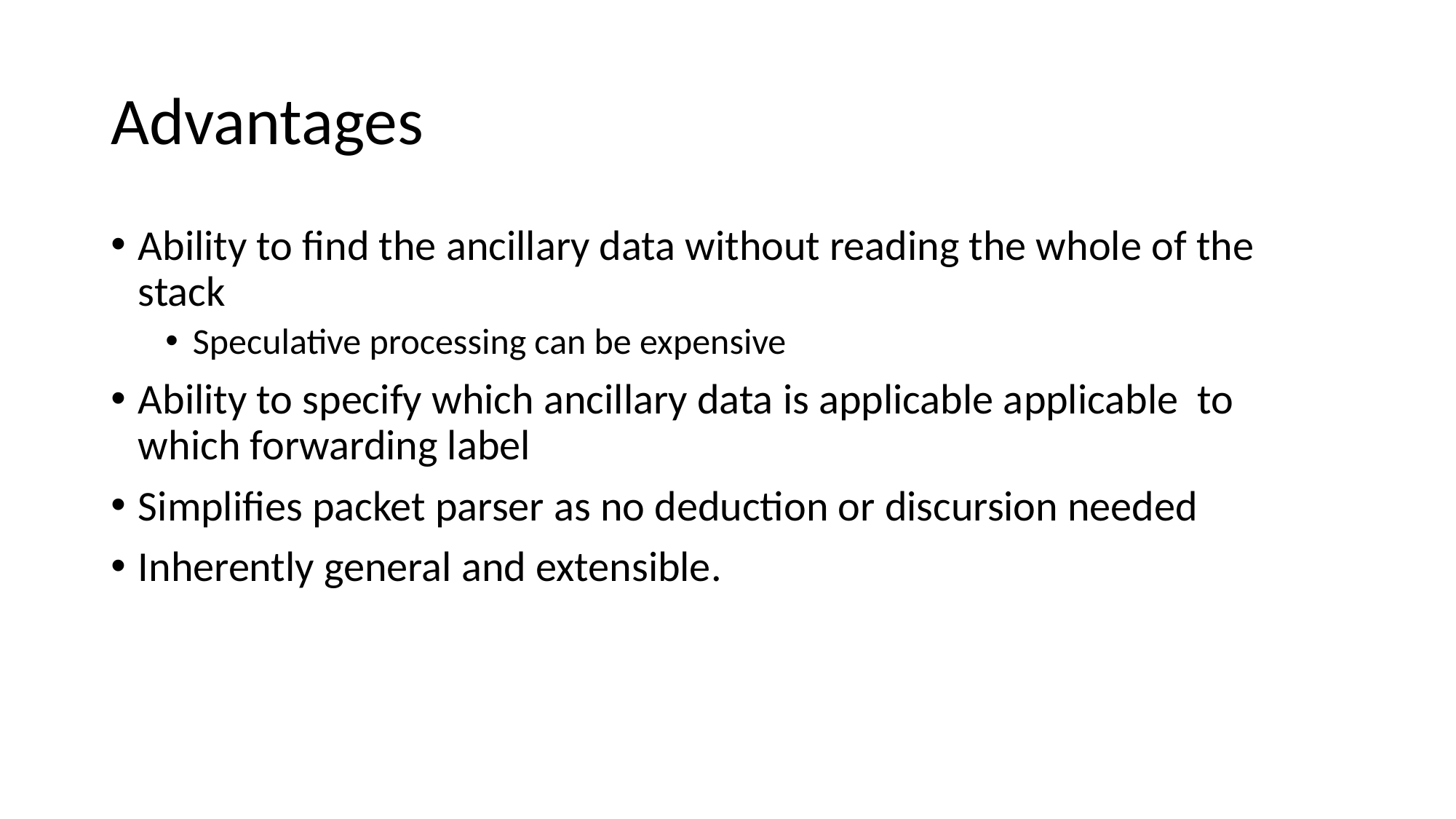

# Advantages
Ability to find the ancillary data without reading the whole of the stack
Speculative processing can be expensive
Ability to specify which ancillary data is applicable applicable  to which forwarding label
Simplifies packet parser as no deduction or discursion needed
Inherently general and extensible.